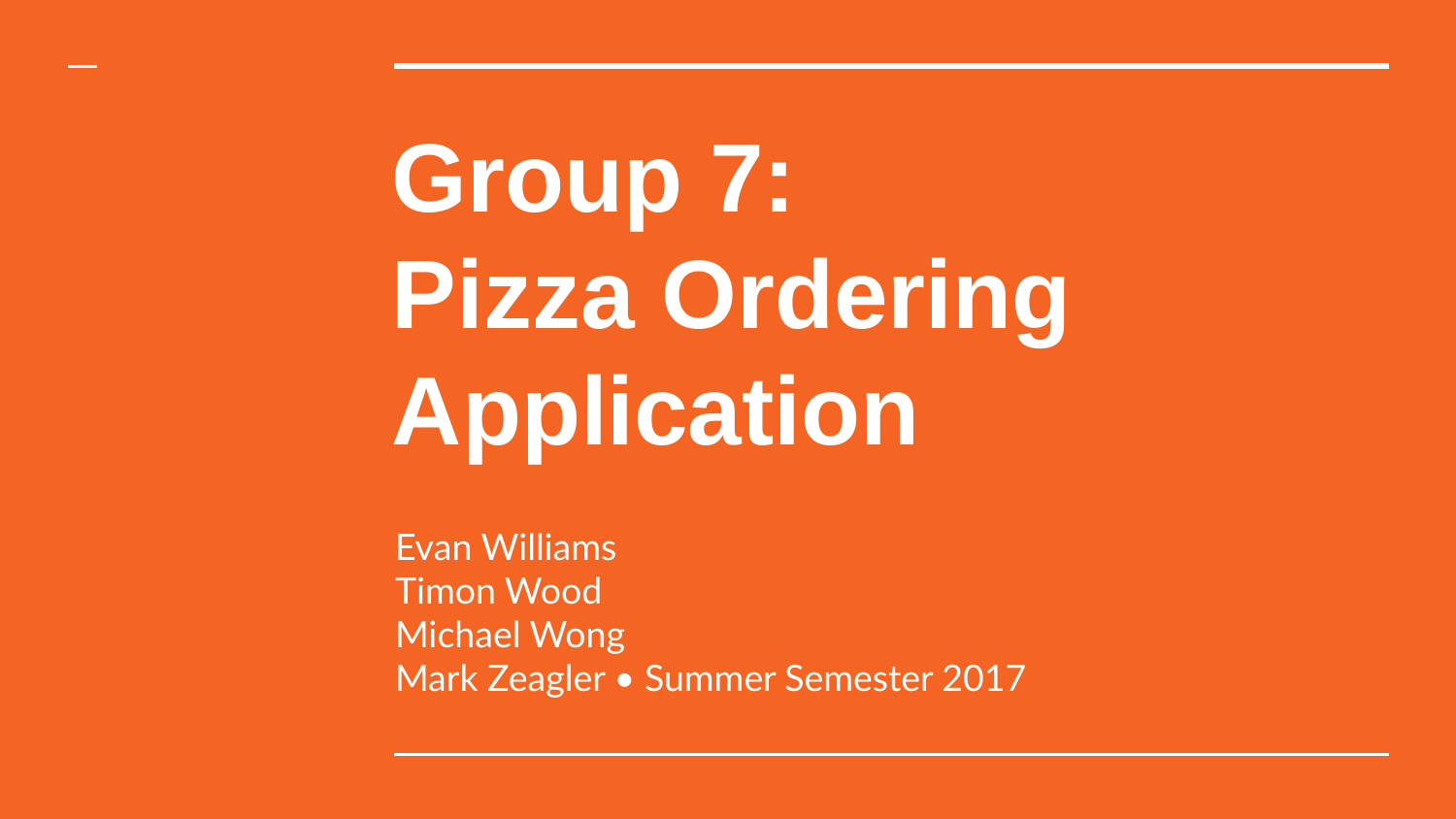

# Group 7:
Pizza Ordering Application
Evan Williams
Timon Wood
Michael Wong
Mark Zeagler • Summer Semester 2017